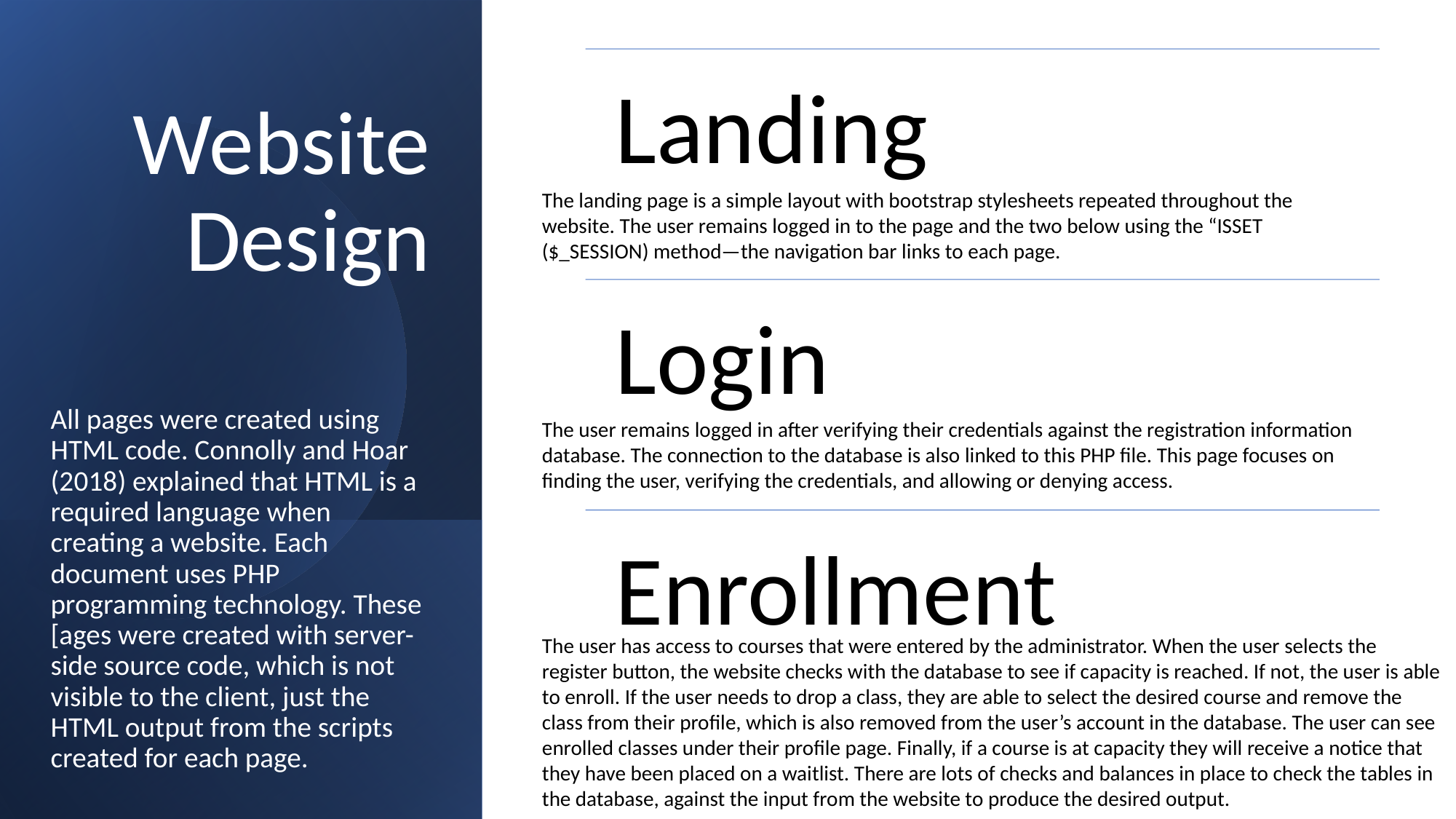

Landing
Login
Enrollment
Website Design

All pages were created using HTML code. Connolly and Hoar (2018) explained that HTML is a required language when creating a website. Each document uses PHP programming technology. These [ages were created with server-side source code, which is not visible to the client, just the HTML output from the scripts created for each page.

The landing page is a simple layout with bootstrap stylesheets repeated throughout the website. The user remains logged in to the page and the two below using the “ISSET ($_SESSION) method—the navigation bar links to each page.
The user remains logged in after verifying their credentials against the registration information database. The connection to the database is also linked to this PHP file. This page focuses on finding the user, verifying the credentials, and allowing or denying access.

The user has access to courses that were entered by the administrator. When the user selects the register button, the website checks with the database to see if capacity is reached. If not, the user is able to enroll. If the user needs to drop a class, they are able to select the desired course and remove the class from their profile, which is also removed from the user’s account in the database. The user can see enrolled classes under their profile page. Finally, if a course is at capacity they will receive a notice that they have been placed on a waitlist. There are lots of checks and balances in place to check the tables in the database, against the input from the website to produce the desired output.